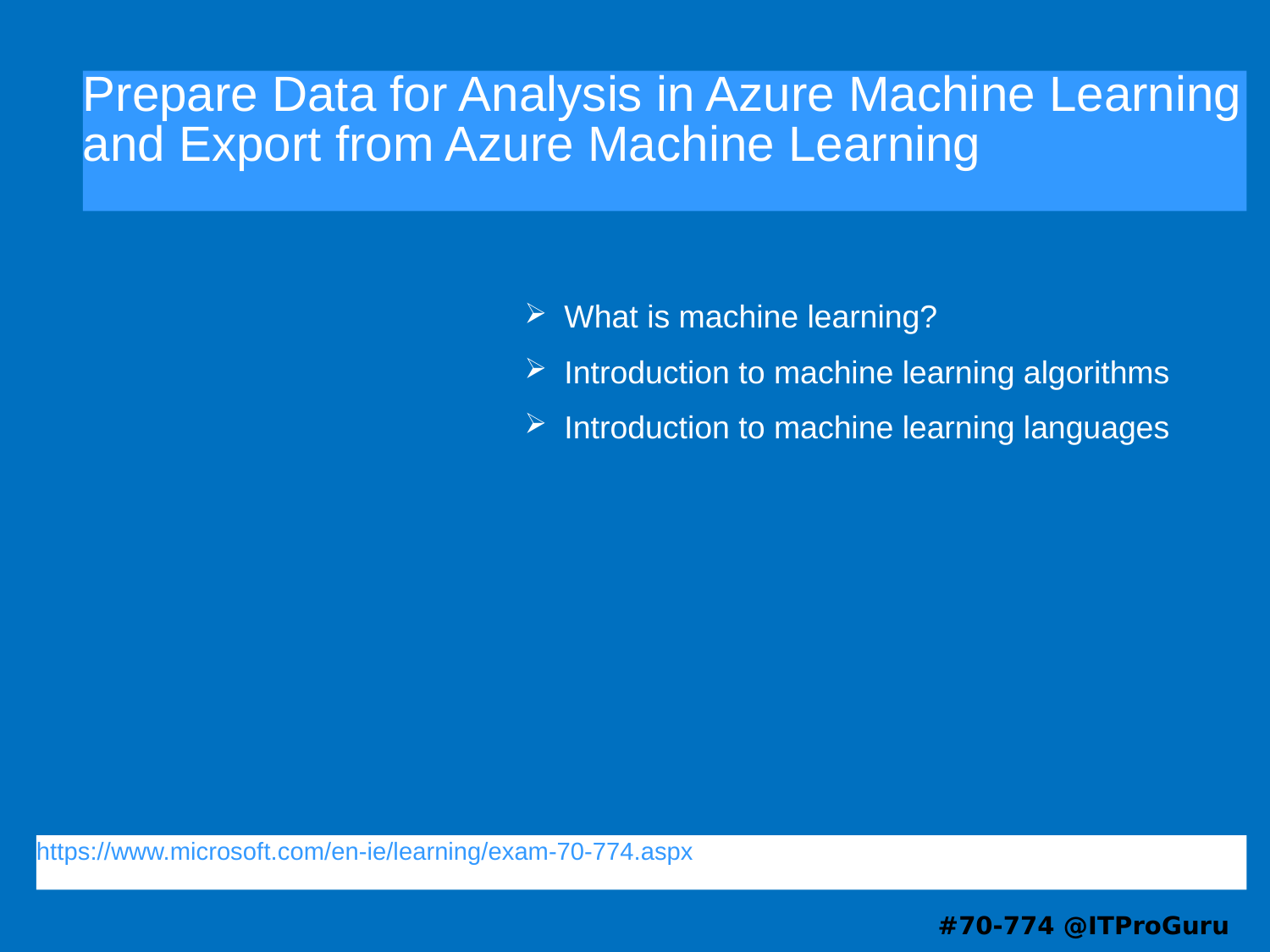

# Prepare Data for Analysis in Azure Machine Learning and Export from Azure Machine Learning
What is machine learning?
Introduction to machine learning algorithms
Introduction to machine learning languages

https://www.microsoft.com/en-ie/learning/exam-70-774.aspx